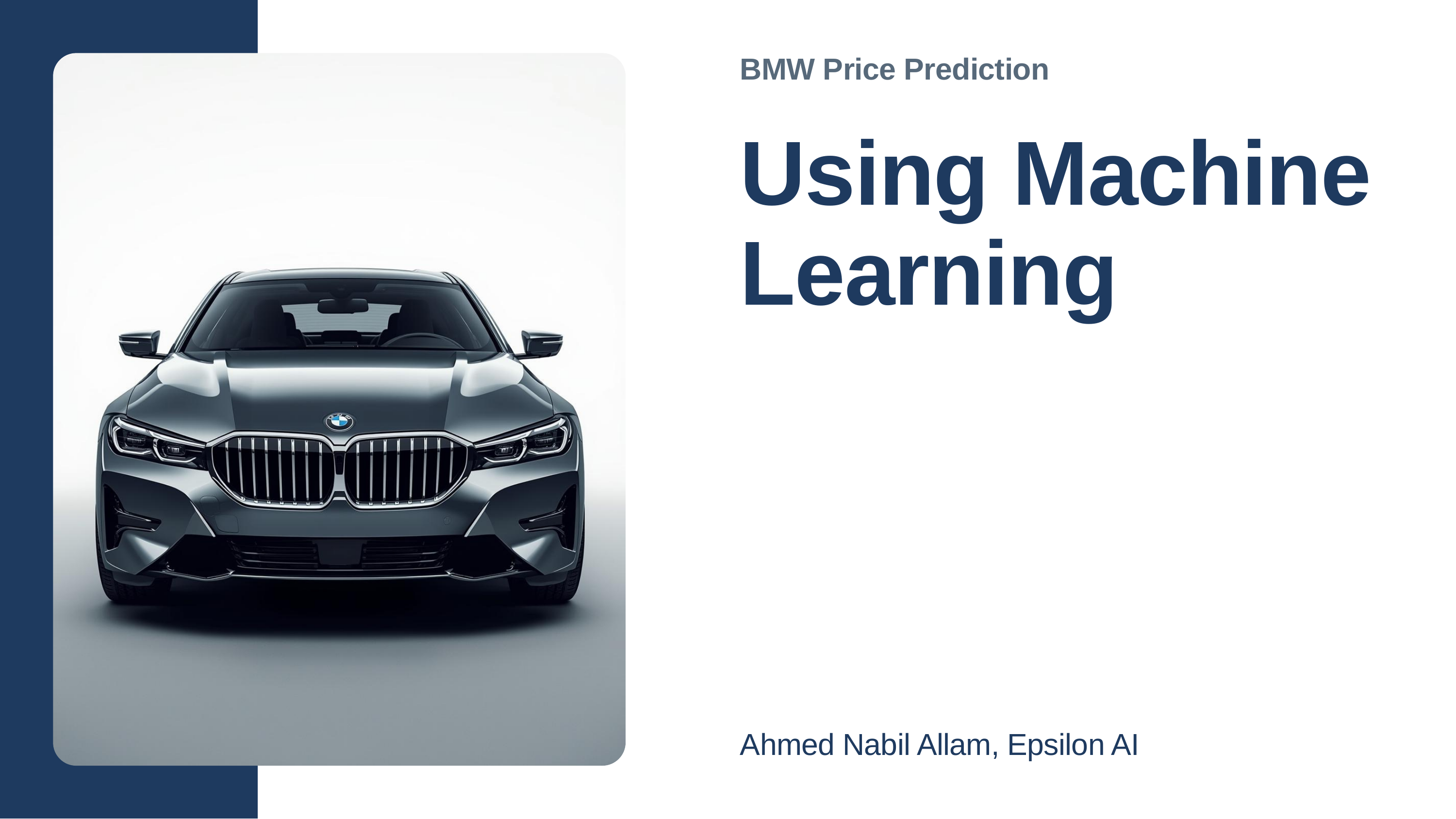

BMW Price Prediction
Using Machine Learning
Ahmed Nabil Allam, Epsilon AI